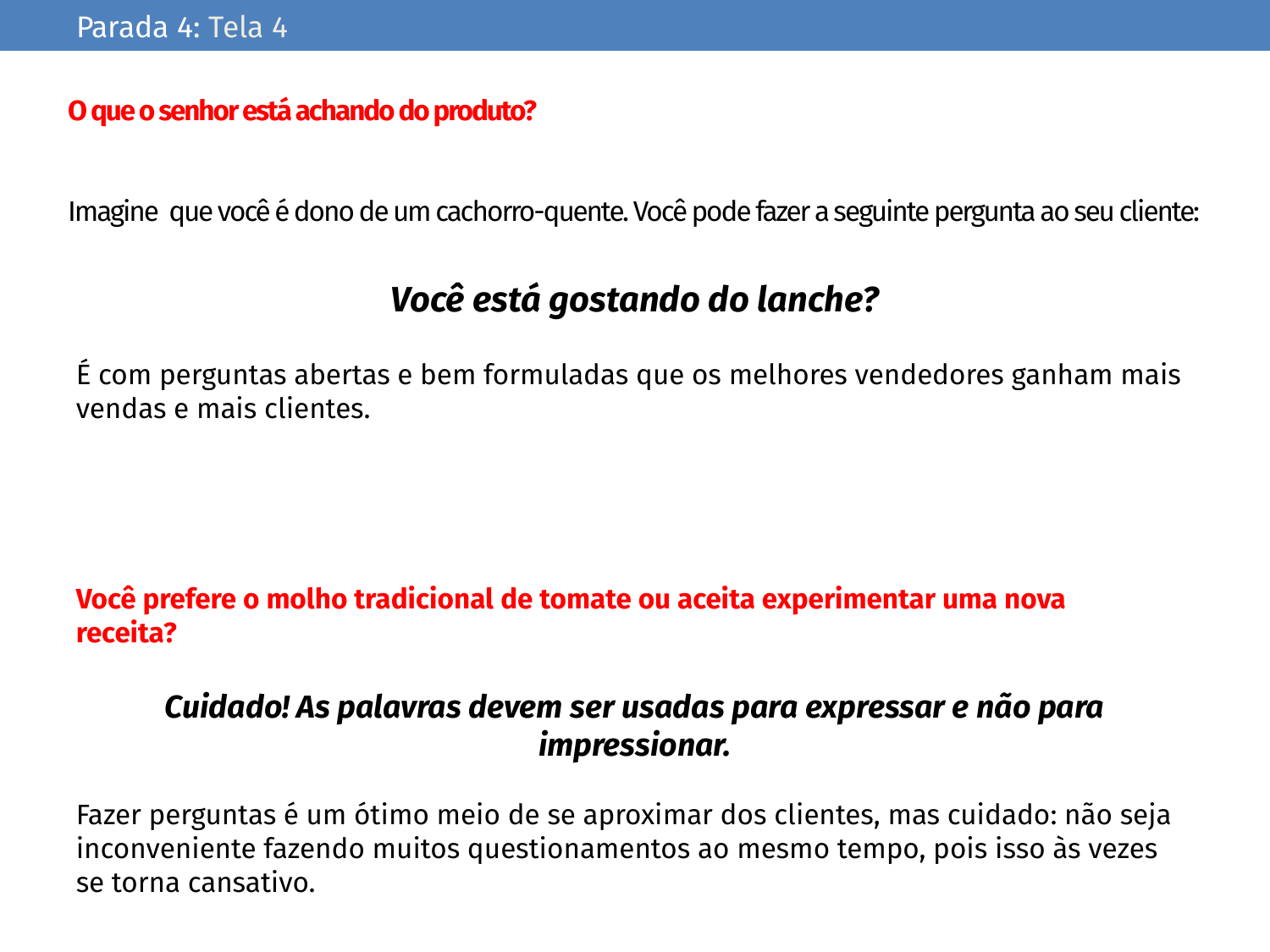

Parada 4: Tela 4
# O que o senhor está achando do produto? Imagine  que você é dono de um cachorro-quente. Você pode fazer a seguinte pergunta ao seu cliente:
Você está gostando do lanche?

É com perguntas abertas e bem formuladas que os melhores vendedores ganham mais vendas e mais clientes.
Você prefere o molho tradicional de tomate ou aceita experimentar uma nova
receita?

Cuidado! As palavras devem ser usadas para expressar e não para impressionar.

Fazer perguntas é um ótimo meio de se aproximar dos clientes, mas cuidado: não seja inconveniente fazendo muitos questionamentos ao mesmo tempo, pois isso às vezes se torna cansativo.